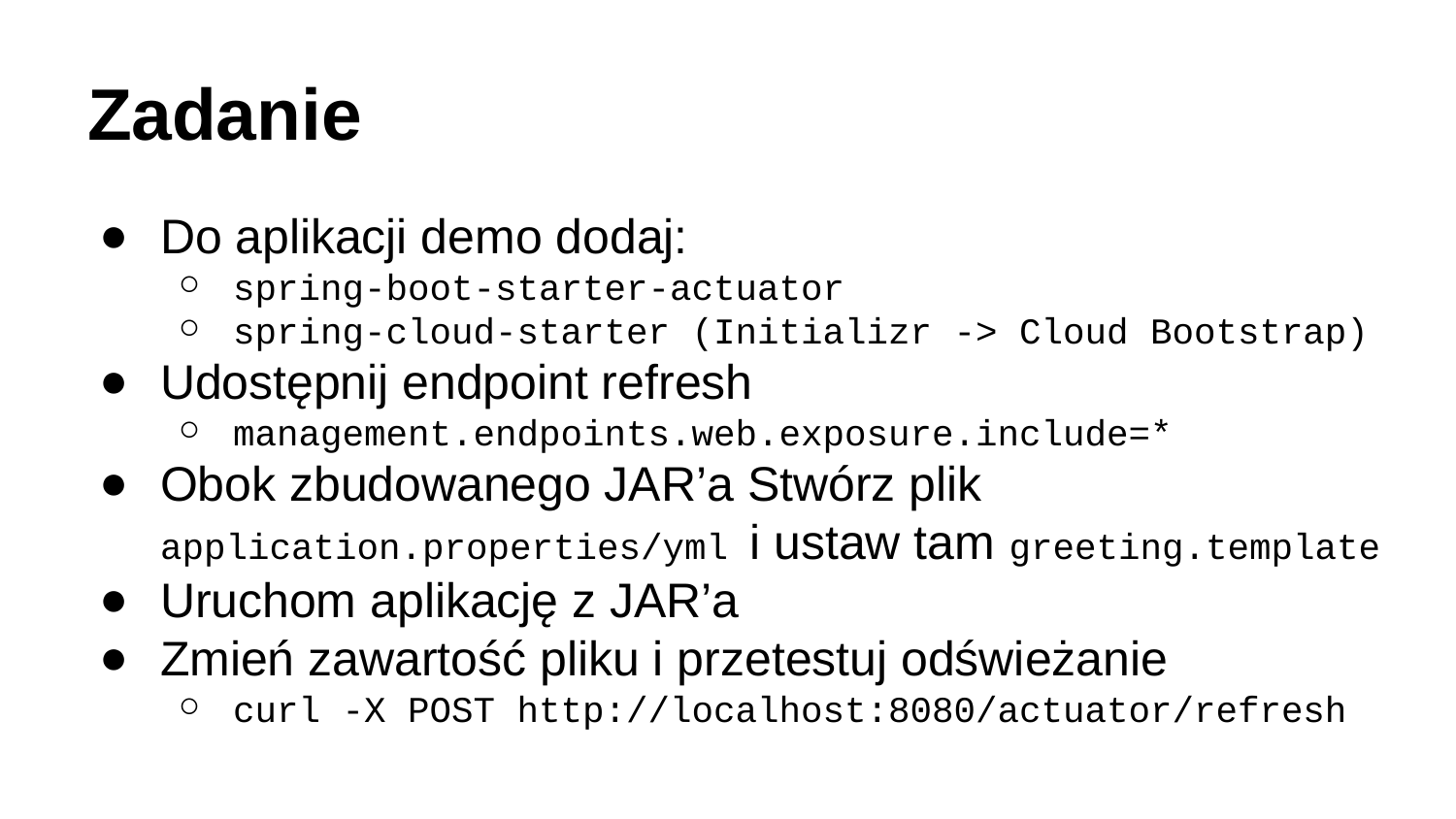

# Zadanie
Do aplikacji demo dodaj:
spring-boot-starter-actuator
spring-cloud-starter (Initializr -> Cloud Bootstrap)
Udostępnij endpoint refresh
management.endpoints.web.exposure.include=*
Obok zbudowanego JAR’a Stwórz plik application.properties/yml i ustaw tam greeting.template
Uruchom aplikację z JAR’a
Zmień zawartość pliku i przetestuj odświeżanie
curl -X POST http://localhost:8080/actuator/refresh